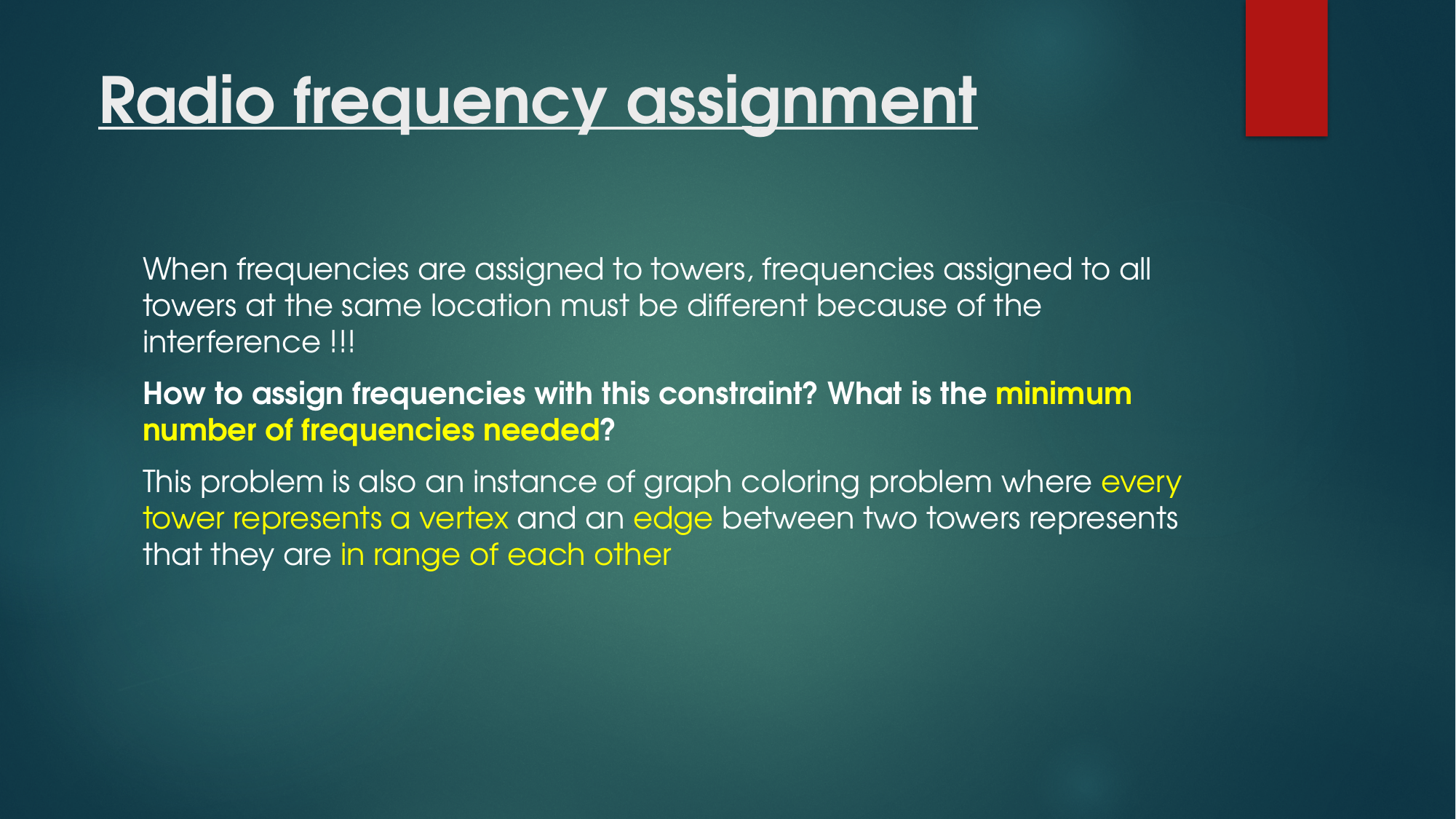

# Radio frequency assignment
When frequencies are assigned to towers, frequencies assigned to all towers at the same location must be different because of the interference !!!
How to assign frequencies with this constraint? What is the minimum number of frequencies needed?
This problem is also an instance of graph coloring problem where every tower represents a vertex and an edge between two towers represents that they are in range of each other